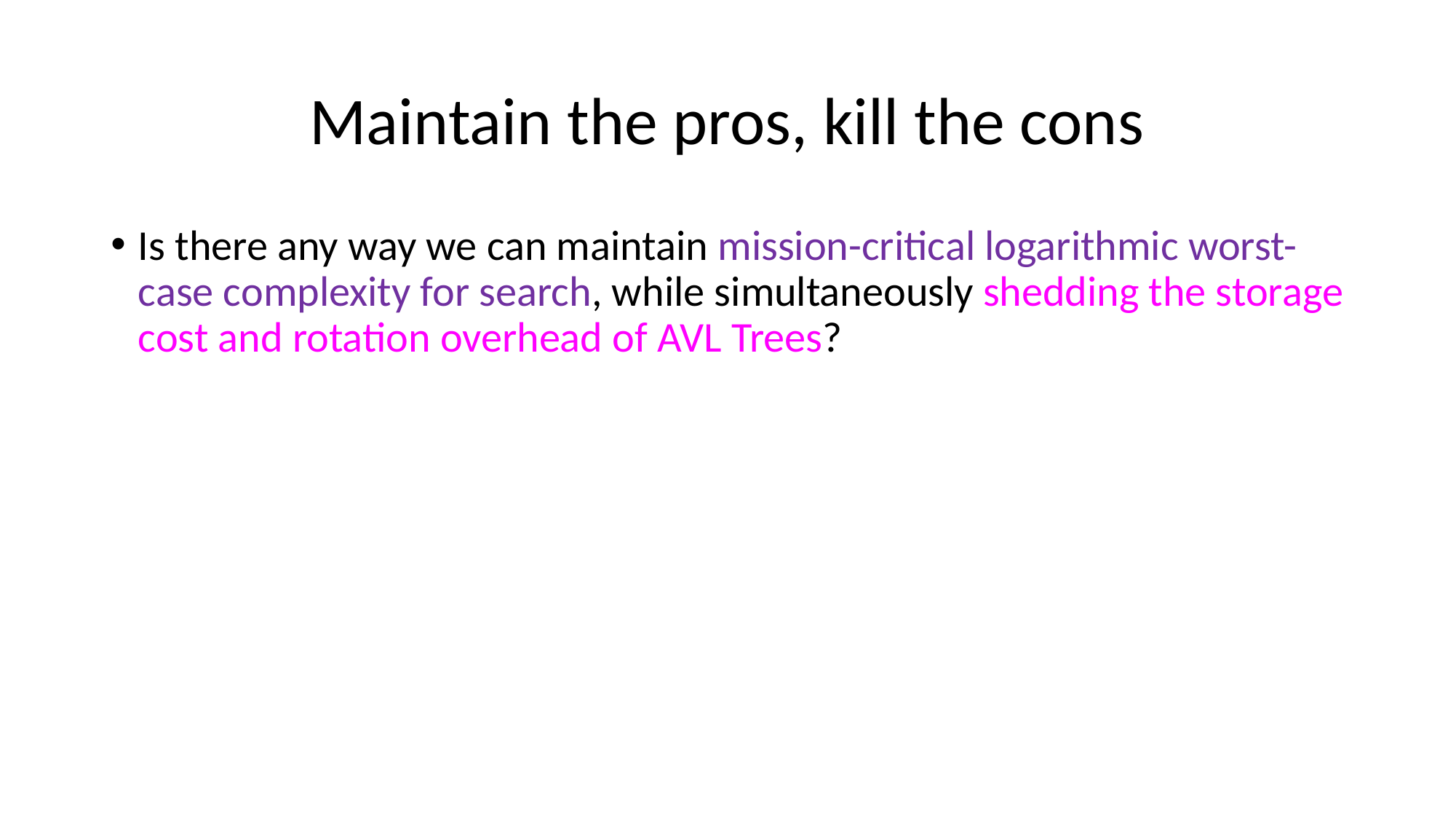

# Maintain the pros, kill the cons
Is there any way we can maintain mission-critical logarithmic worst-case complexity for search, while simultaneously shedding the storage cost and rotation overhead of AVL Trees?